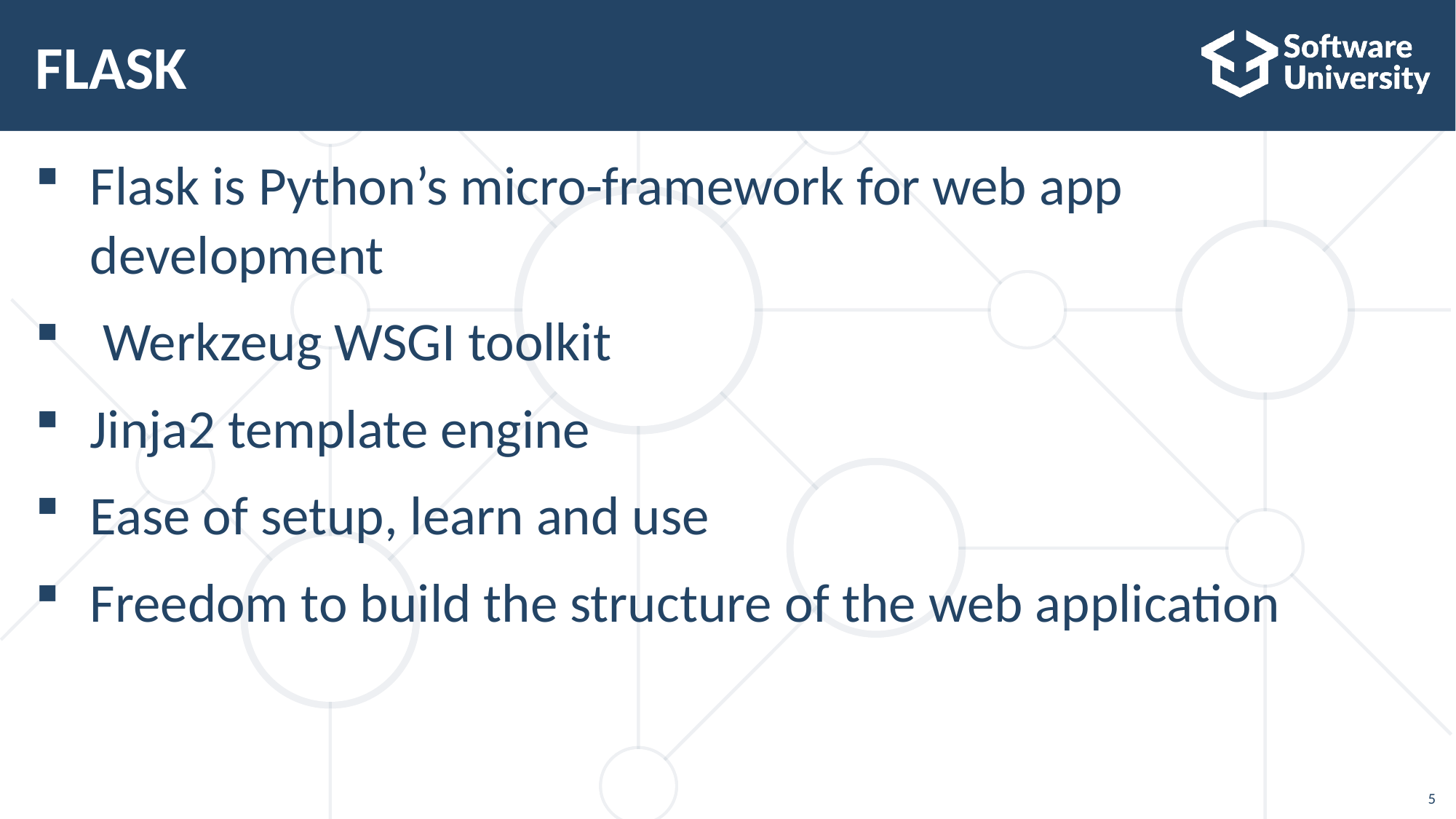

# FLASK
Flask is Python’s micro-framework for web app development
 Werkzeug WSGI toolkit
Jinja2 template engine
Ease of setup, learn and use
Freedom to build the structure of the web application
5